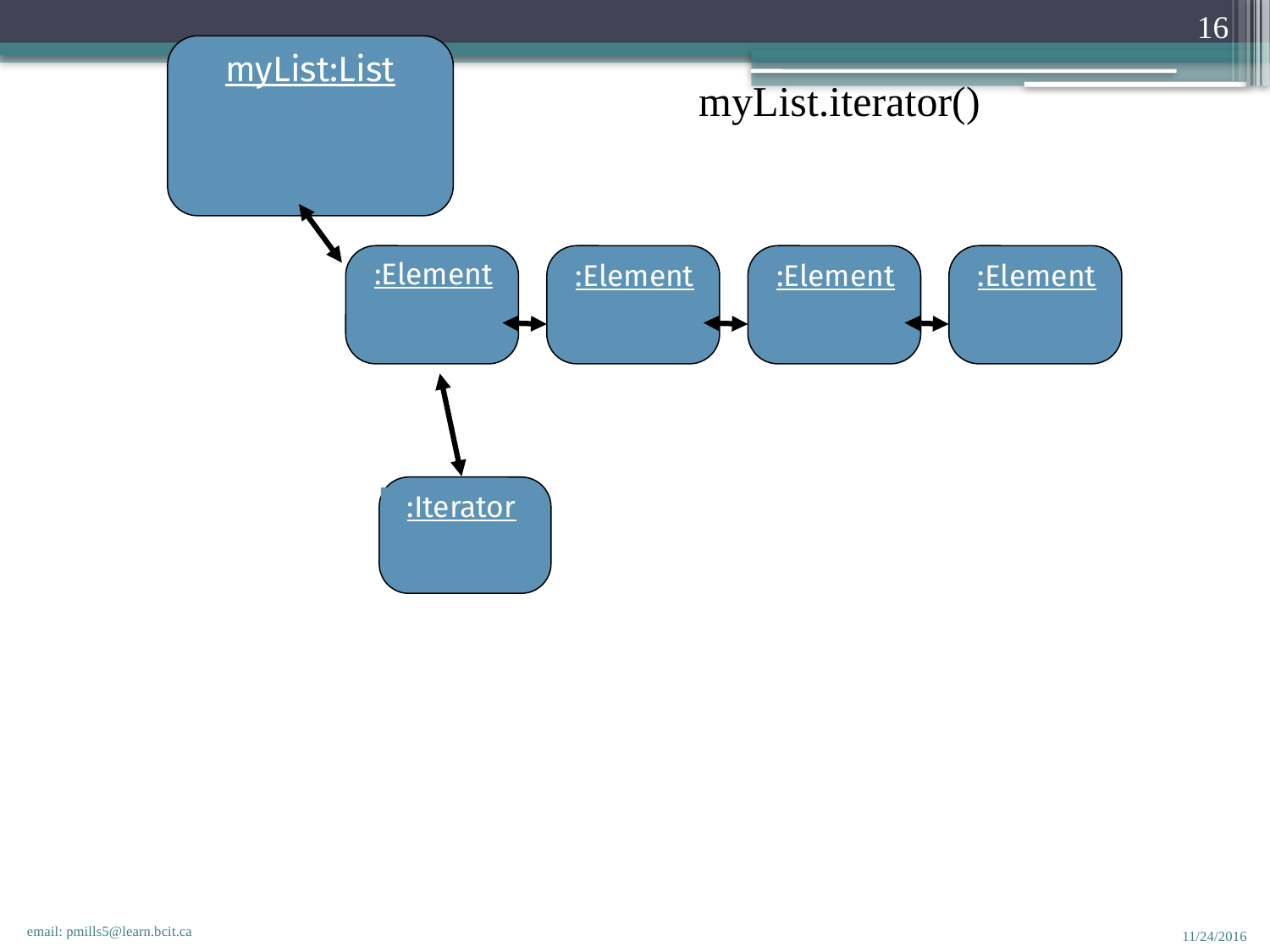

16

myList:List
myList.iterator()

:Element
:Element
:Element
:Element

:Iterator
email: pmills5@learn.bcit.ca
11/24/2016